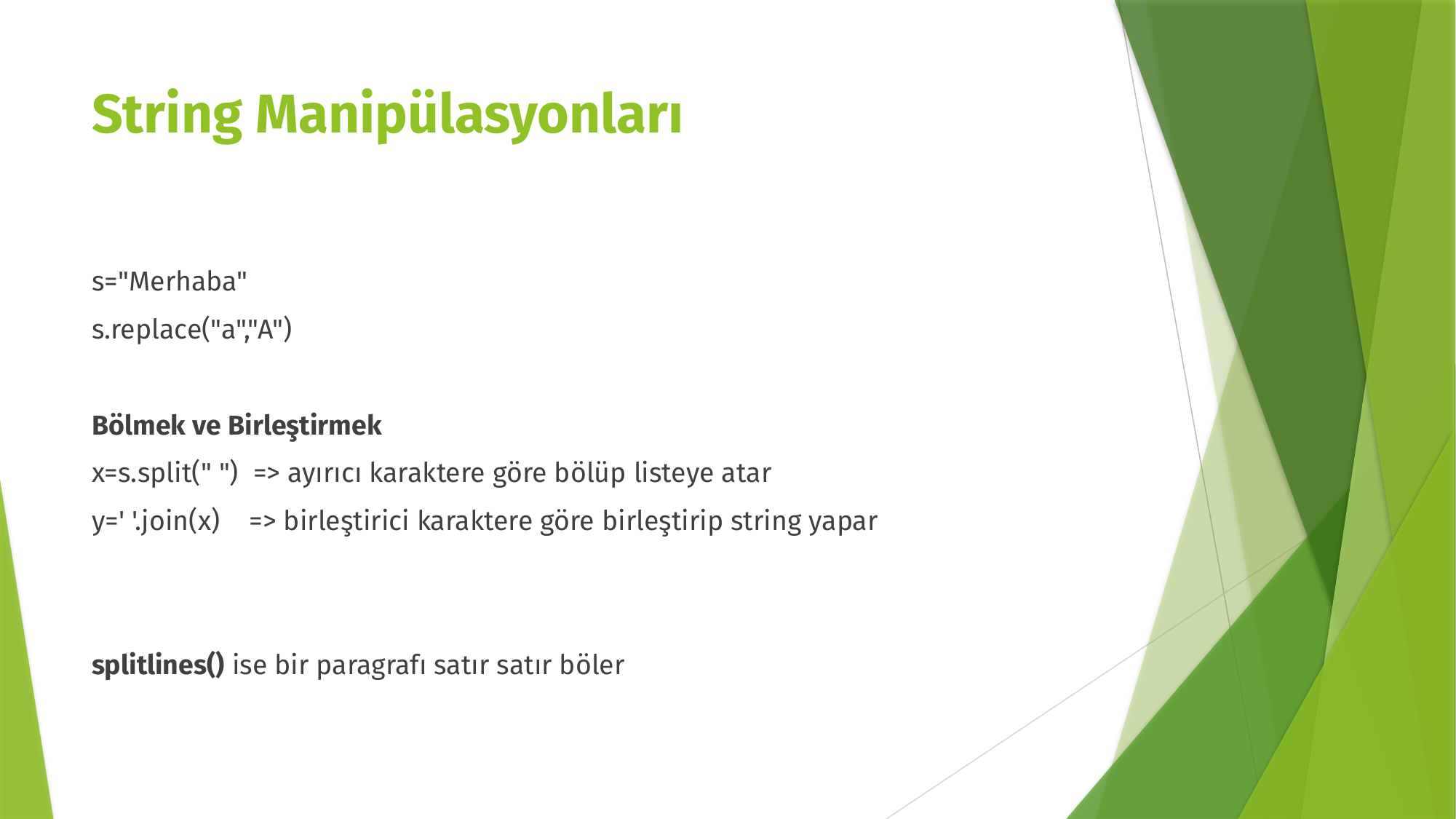

# String Manipülasyonları
s="Merhaba"
s.replace("a","A")

Bölmek ve Birleştirmek
x=s.split(" ")  => ayırıcı karaktere göre bölüp listeye atar
y=' '.join(x)    => birleştirici karaktere göre birleştirip string yapar

splitlines() ise bir paragrafı satır satır böler